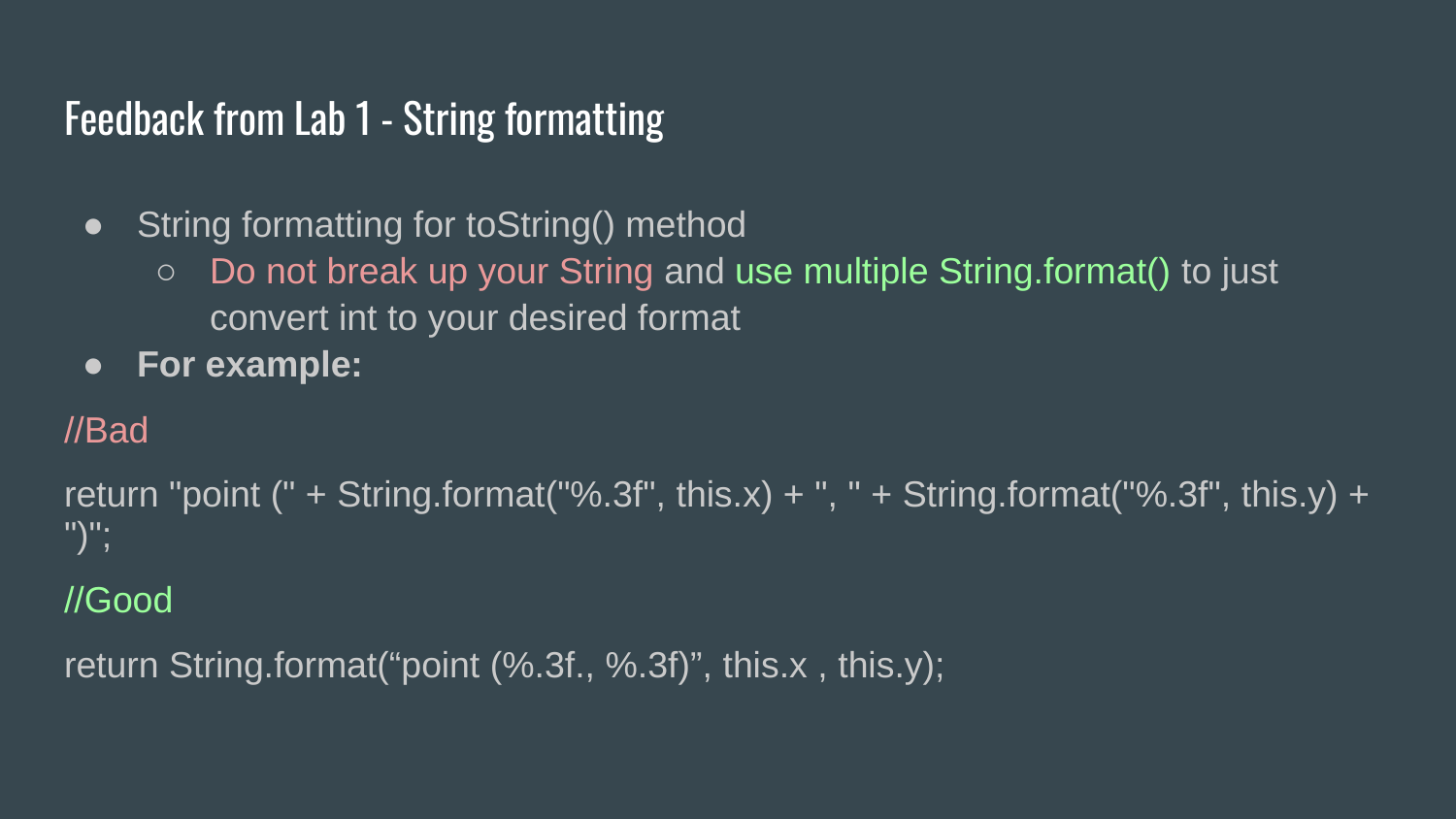

# Feedback from Lab 1 - String formatting
String formatting for toString() method
Do not break up your String and use multiple String.format() to just convert int to your desired format
For example:
//Bad
return "point (" + String.format("%.3f", this.x) + ", " + String.format("%.3f", this.y) + ")";
//Good
return String.format(“point (%.3f., %.3f)”, this.x , this.y);